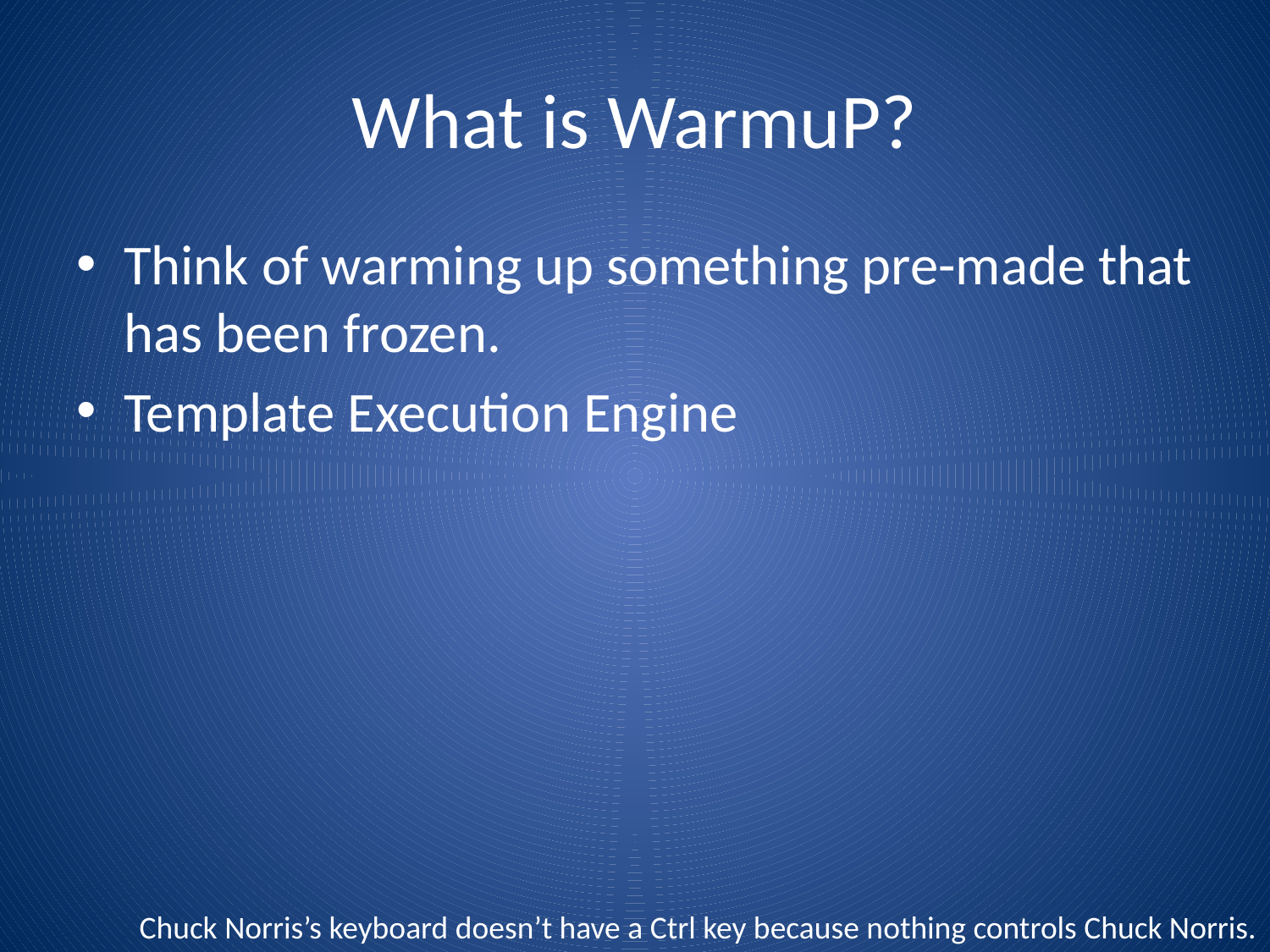

# What is WarmuP?
Think of warming up something pre-made that has been frozen.
Template Execution Engine

Chuck Norris’s keyboard doesn’t have a Ctrl key because nothing controls Chuck Norris.